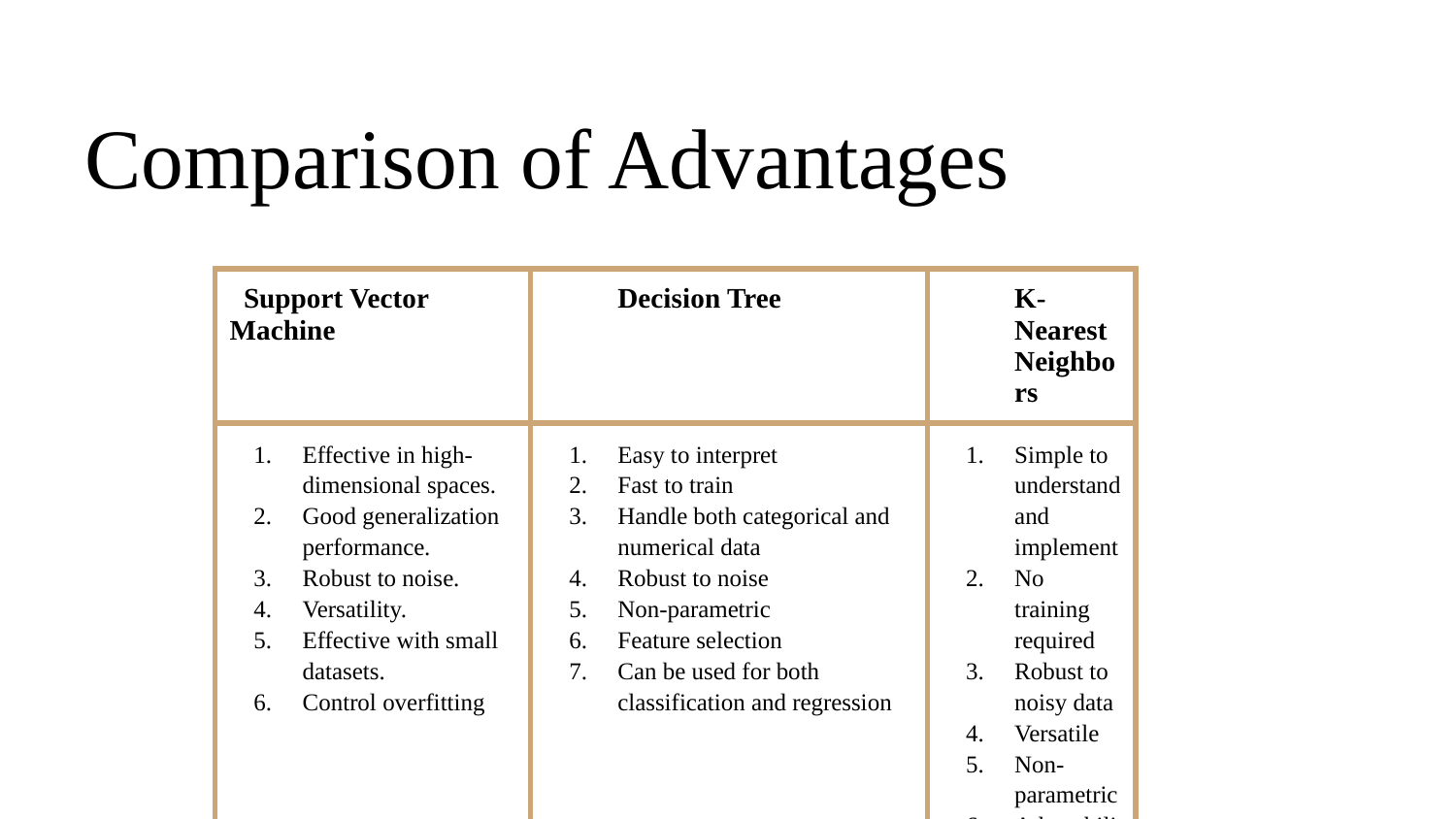

# Comparison of Advantages
| Support Vector Machine | Decision Tree | K-Nearest Neighbors |
| --- | --- | --- |
| Effective in high-dimensional spaces. Good generalization performance. Robust to noise. Versatility. Effective with small datasets. Control overfitting | Easy to interpret Fast to train Handle both categorical and numerical data Robust to noise Non-parametric Feature selection Can be used for both classification and regression | Simple to understand and implement No training required Robust to noisy data Versatile Non-parametric Adaptability High accuracy |